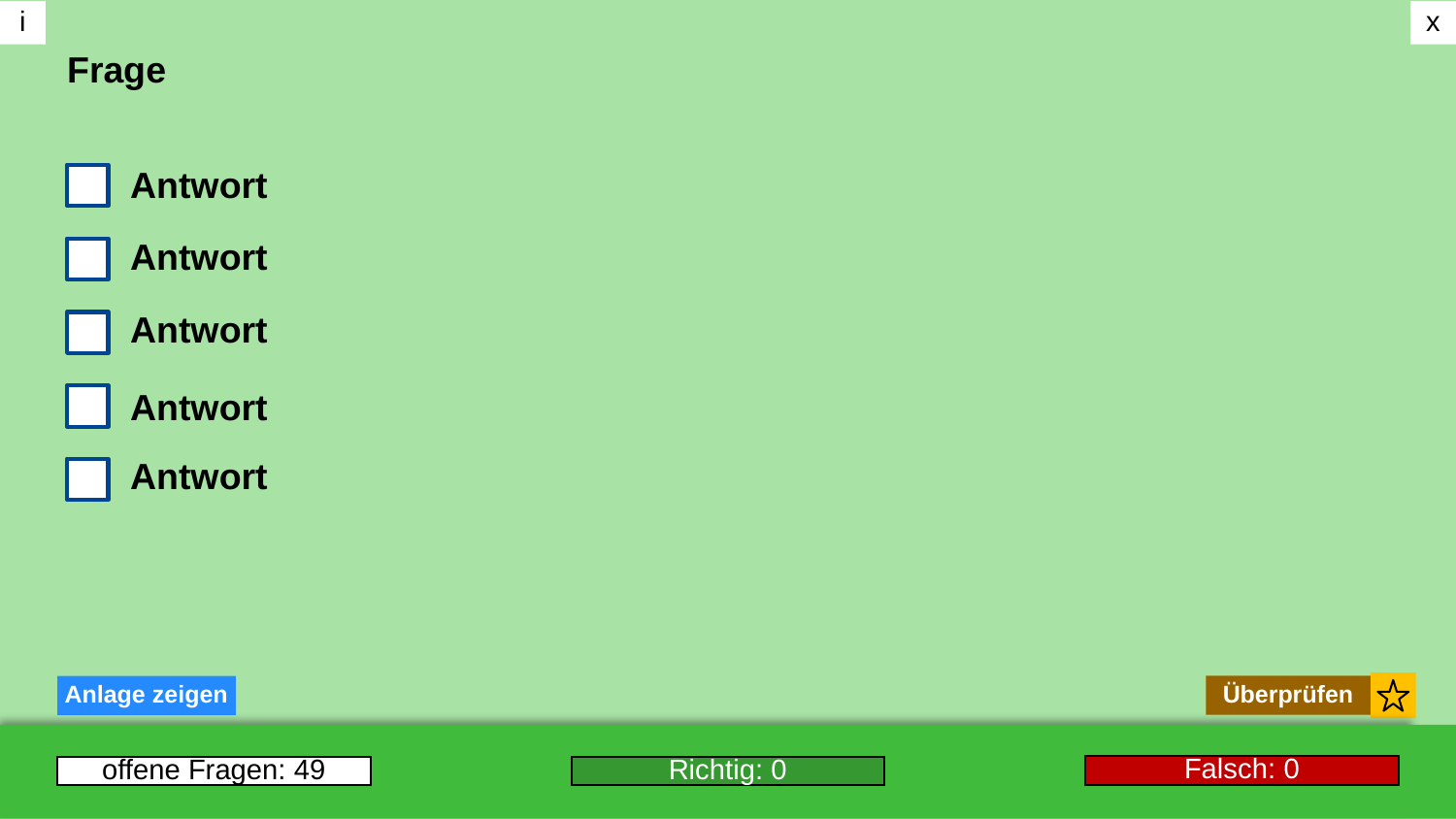

i
x
Frage

Antwort

Antwort

Antwort

Antwort

Antwort
Überprüfen

Anlage zeigen

Falsch: 0
offene Fragen: 49
Richtig: 0
03.02.2025
2